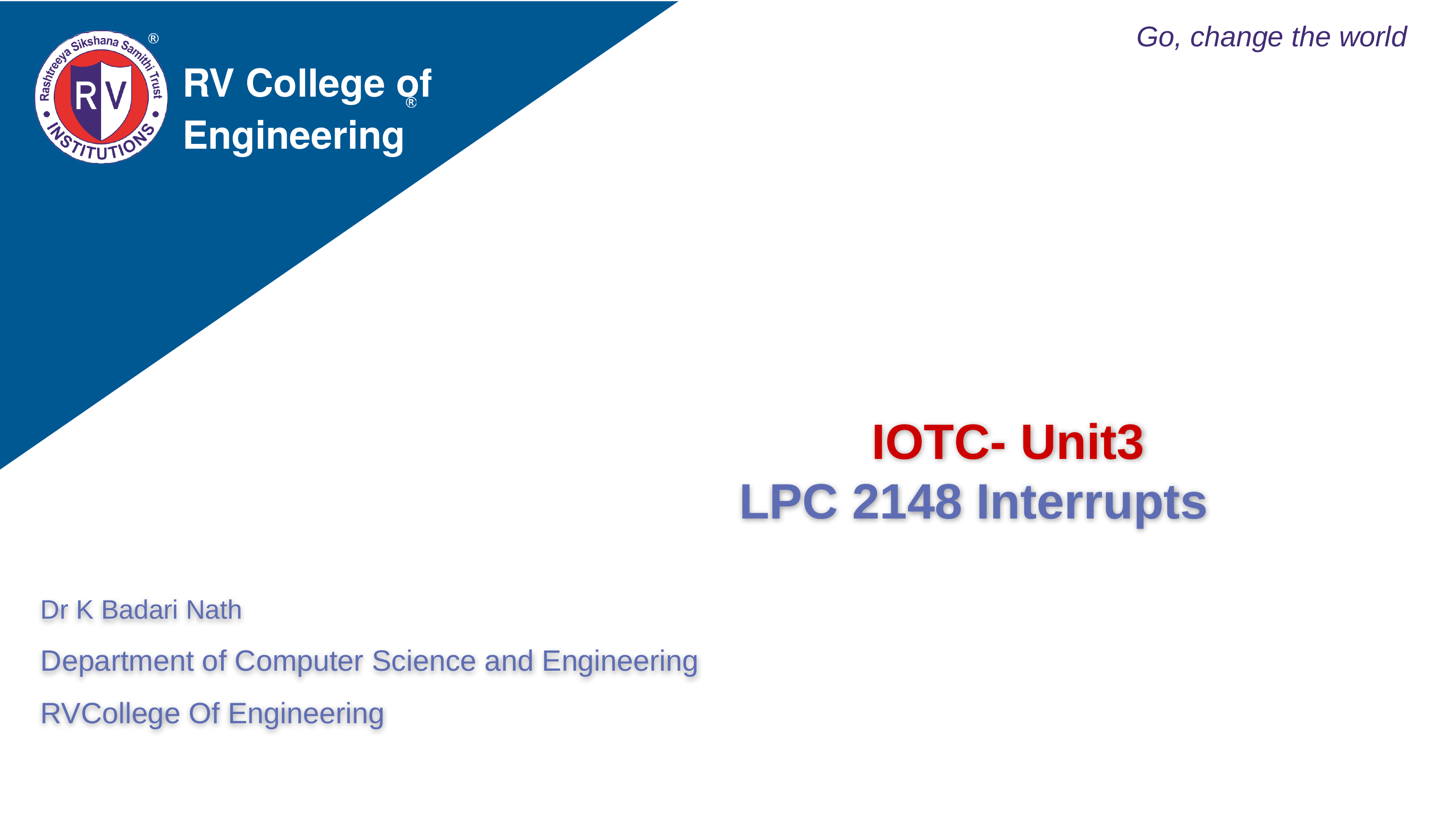

Go, change the world

RV College of
Engineering

                          IOTC- Unit3
                     LPC 2148 Interrupts

Dr K Badari Nath
Department of Computer Science and Engineering
RVCollege Of Engineering